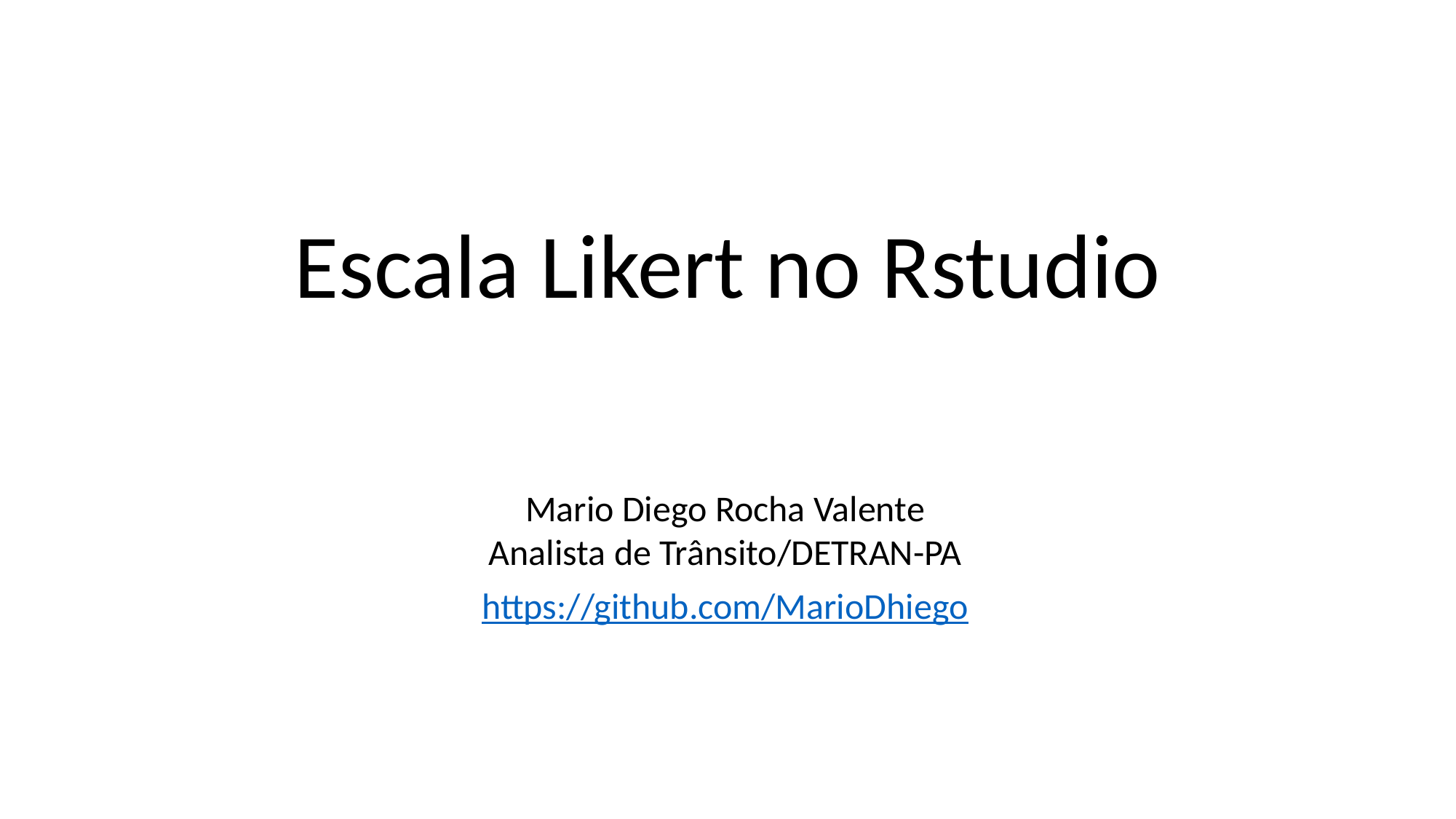

# Escala Likert no Rstudio
Mario Diego Rocha Valente
Analista de Trânsito/DETRAN-PA
https://github.com/MarioDhiego